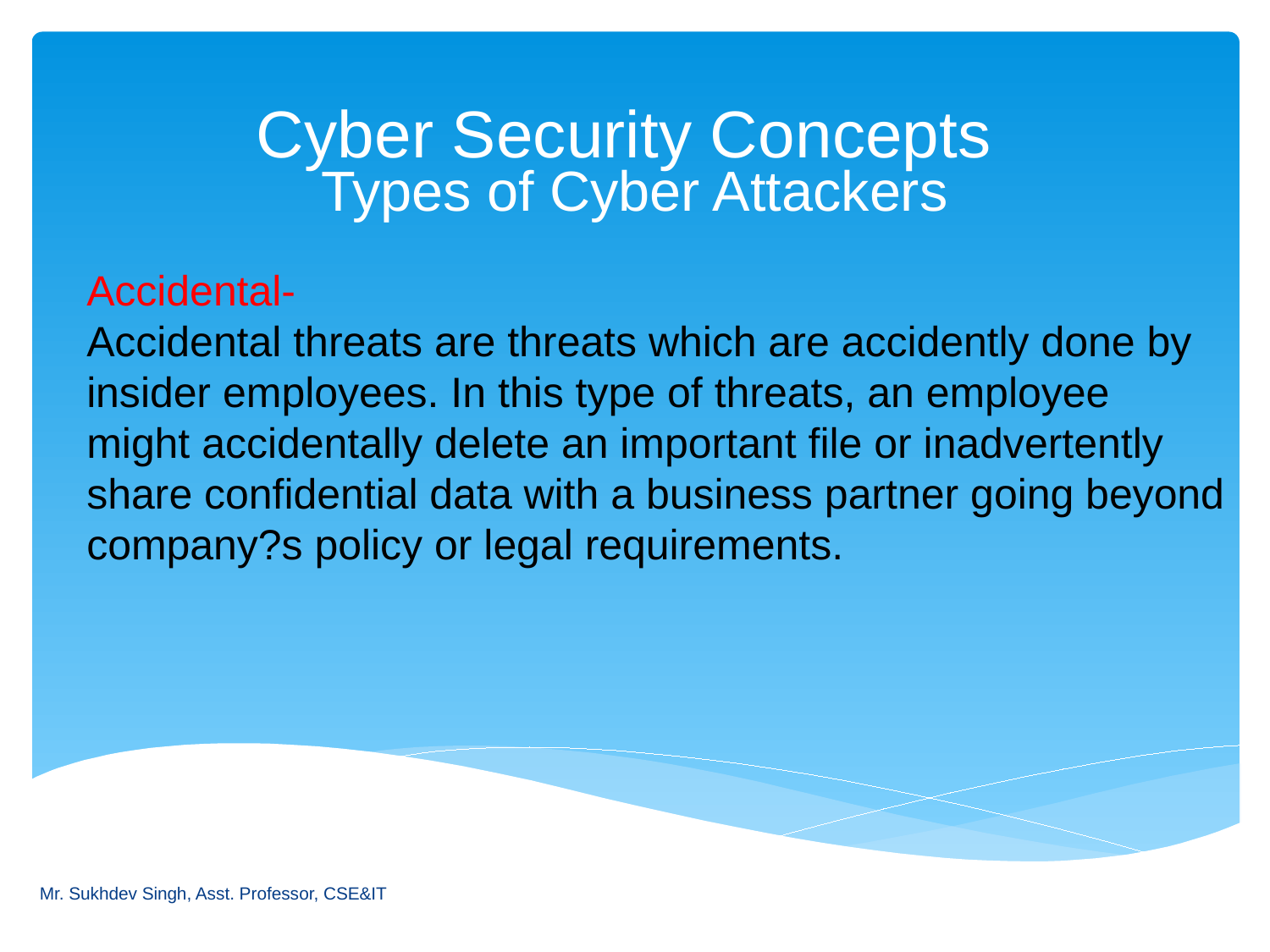

# Cyber Security Concepts
Types of Cyber Attackers
Accidental-
Accidental threats are threats which are accidently done by insider employees. In this type of threats, an employee might accidentally delete an important file or inadvertently share confidential data with a business partner going beyond company?s policy or legal requirements.

Mr. Sukhdev Singh, Asst. Professor, CSE&IT